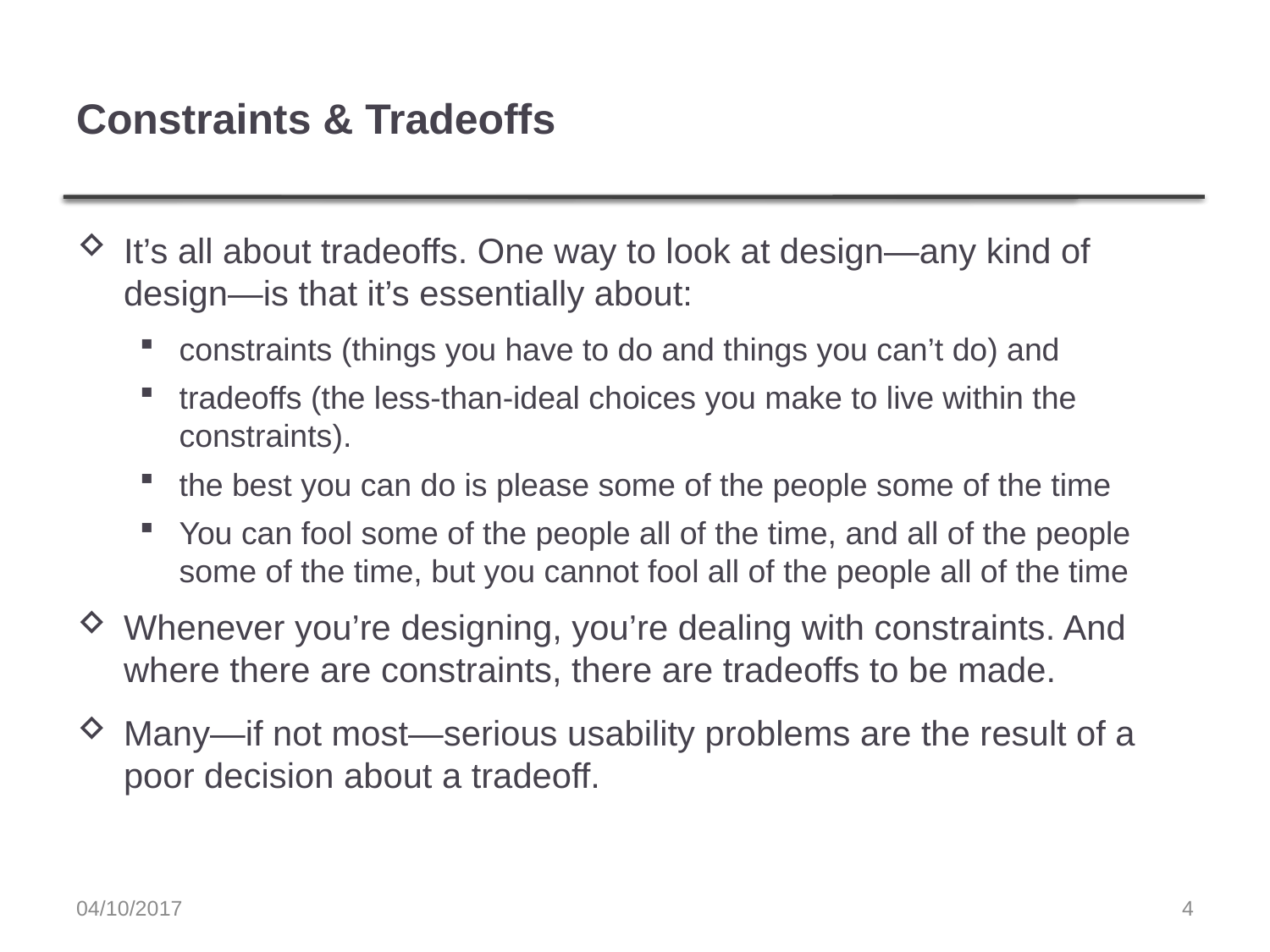

# Constraints & Tradeoffs
It’s all about tradeoffs. One way to look at design—any kind of design—is that it’s essentially about:
constraints (things you have to do and things you can’t do) and
tradeoffs (the less-than-ideal choices you make to live within the constraints).
the best you can do is please some of the people some of the time
You can fool some of the people all of the time, and all of the people some of the time, but you cannot fool all of the people all of the time
Whenever you’re designing, you’re dealing with constraints. And where there are constraints, there are tradeoffs to be made.
Many—if not most—serious usability problems are the result of a poor decision about a tradeoff.
04/10/2017
4